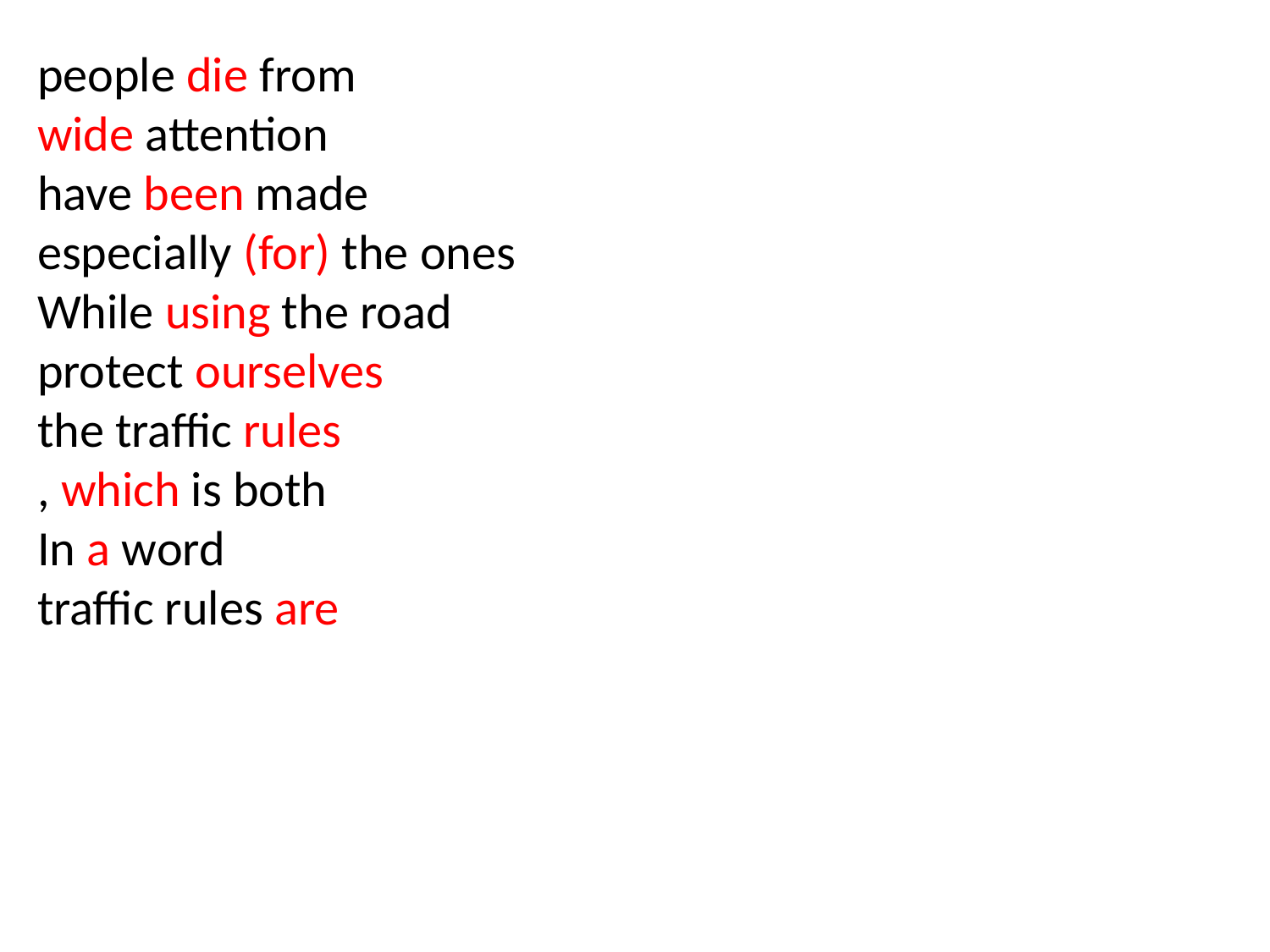

people die from
wide attention
have been made
especially (for) the ones
While using the road
protect ourselves
the traffic rules
, which is both
In a word
traffic rules are